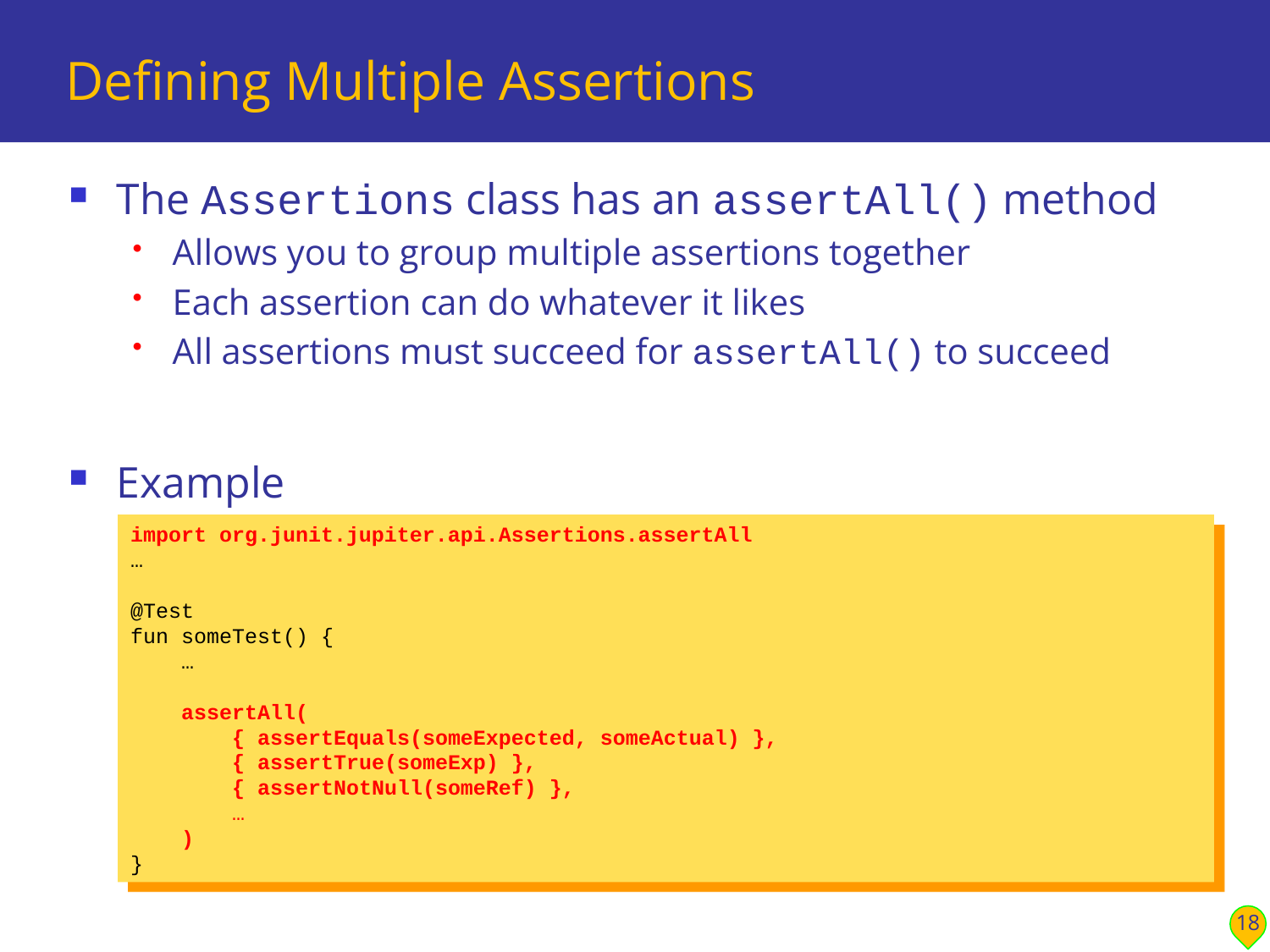

# Defining Multiple Assertions
The Assertions class has an assertAll() method
Allows you to group multiple assertions together
Each assertion can do whatever it likes
All assertions must succeed for assertAll() to succeed

Example
import org.junit.jupiter.api.Assertions.assertAll
…

@Test
fun someTest() {
    …

    assertAll(
        { assertEquals(someExpected, someActual) },
        { assertTrue(someExp) },
        { assertNotNull(someRef) },
        …
    )
}
18